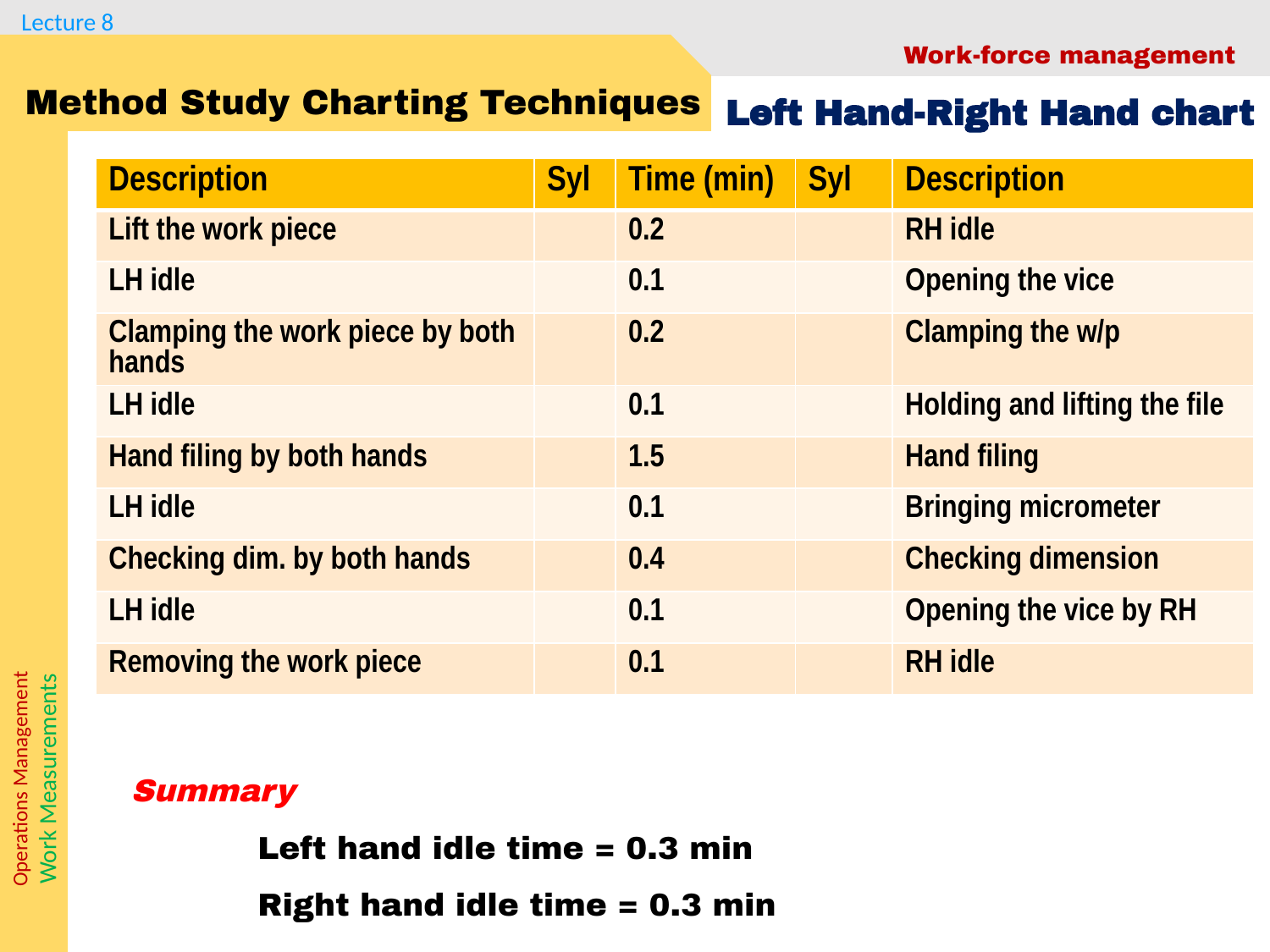

Work-force management
Method Study Charting Techniques
Left Hand-Right Hand chart
| Description | Syl | Time (min) | Syl | Description |
| --- | --- | --- | --- | --- |
| Lift the work piece |  | 0.2 |  | RH idle |
| LH idle |  | 0.1 |  | Opening the vice |
| Clamping the work piece by both hands |  | 0.2 |  | Clamping the w/p |
| LH idle |  | 0.1 |  | Holding and lifting the file |
| Hand filing by both hands |  | 1.5 |  | Hand filing |
| LH idle |  | 0.1 |  | Bringing micrometer |
| Checking dim. by both hands |  | 0.4 |  | Checking dimension |
| LH idle |  | 0.1 |  | Opening the vice by RH |
| Removing the work piece |  | 0.1 |  | RH idle |
Summary
Left hand idle time = 0.3 min
Right hand idle time = 0.3 min